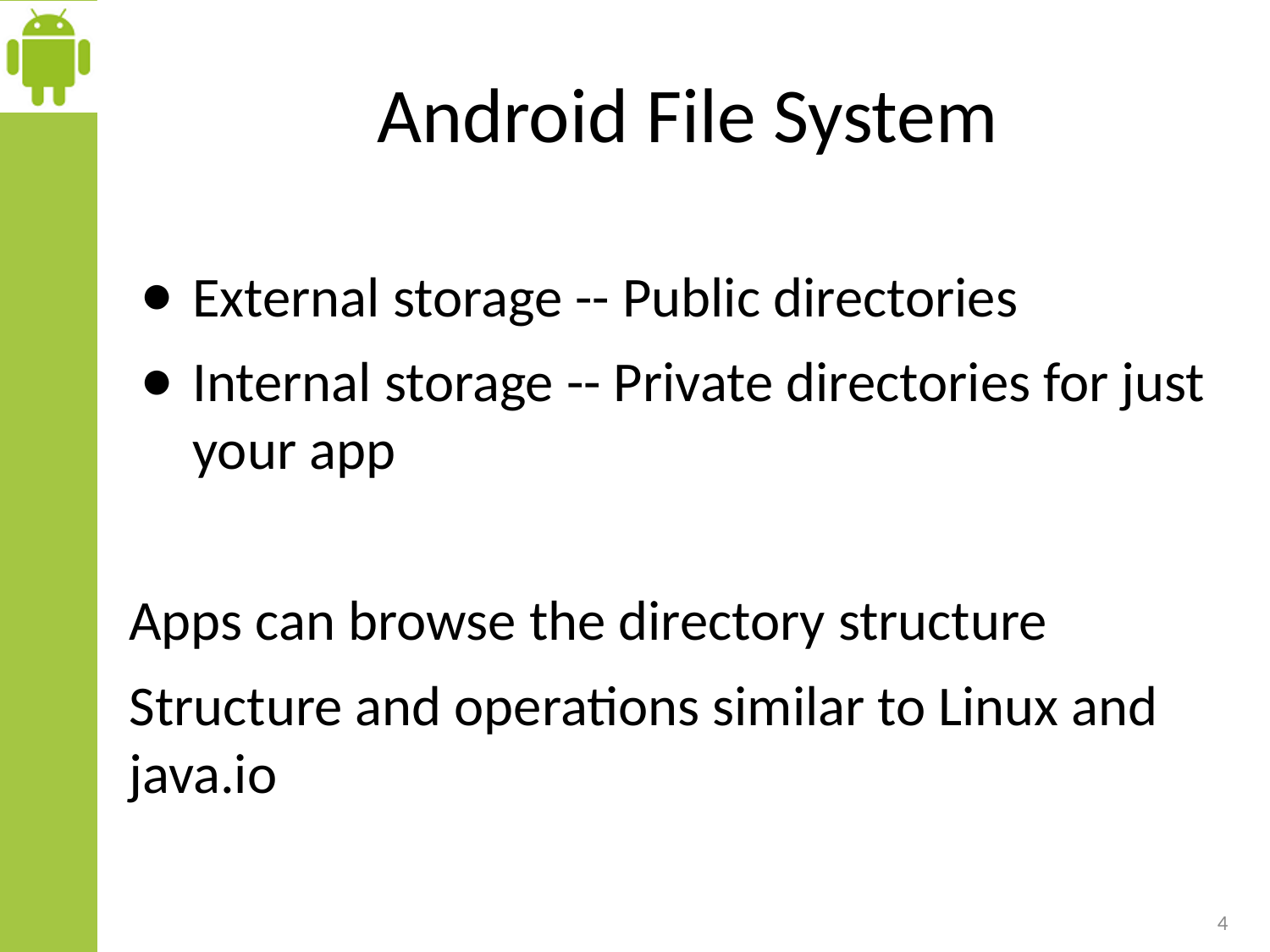

# Android File System
External storage -- Public directories
Internal storage -- Private directories for just your app

Apps can browse the directory structure
Structure and operations similar to Linux and java.io

4